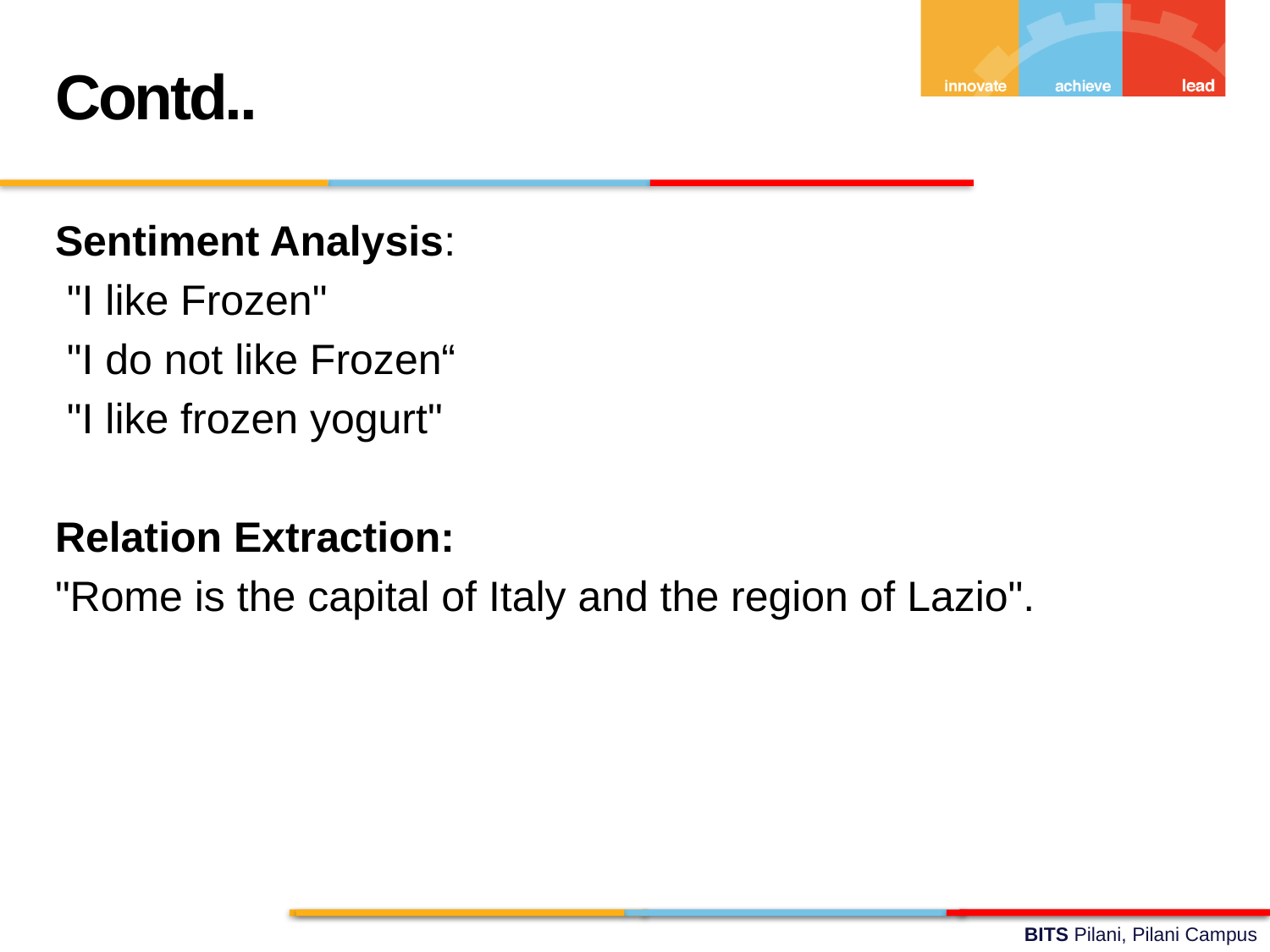

Contd..
Sentiment Analysis:
 "I like Frozen"
 "I do not like Frozen“
 "I like frozen yogurt"

Relation Extraction:
"Rome is the capital of Italy and the region of Lazio".